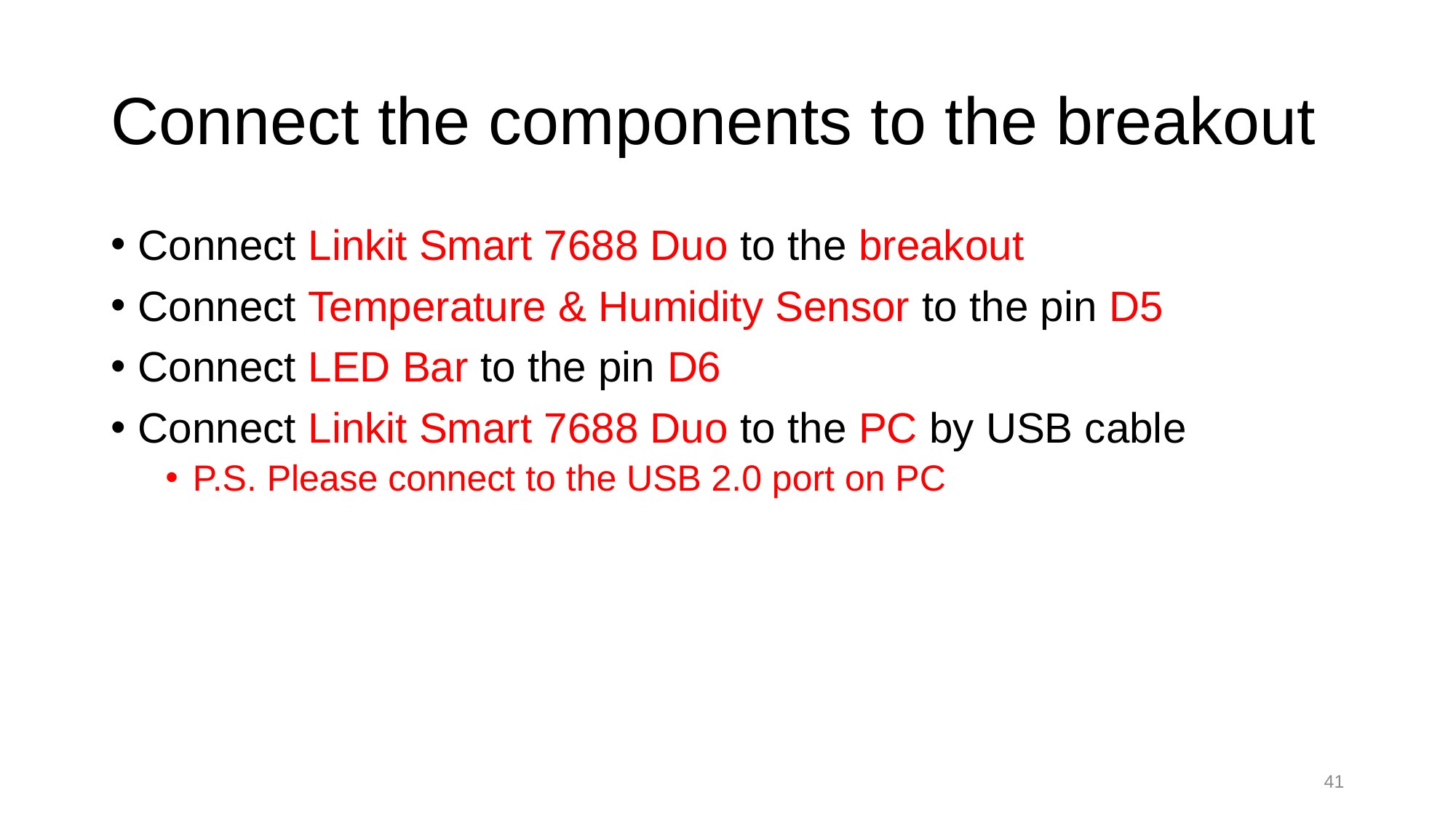

# Connect the components to the breakout
Connect Linkit Smart 7688 Duo to the breakout
Connect Temperature & Humidity Sensor to the pin D5
Connect LED Bar to the pin D6
Connect Linkit Smart 7688 Duo to the PC by USB cable
P.S. Please connect to the USB 2.0 port on PC
41